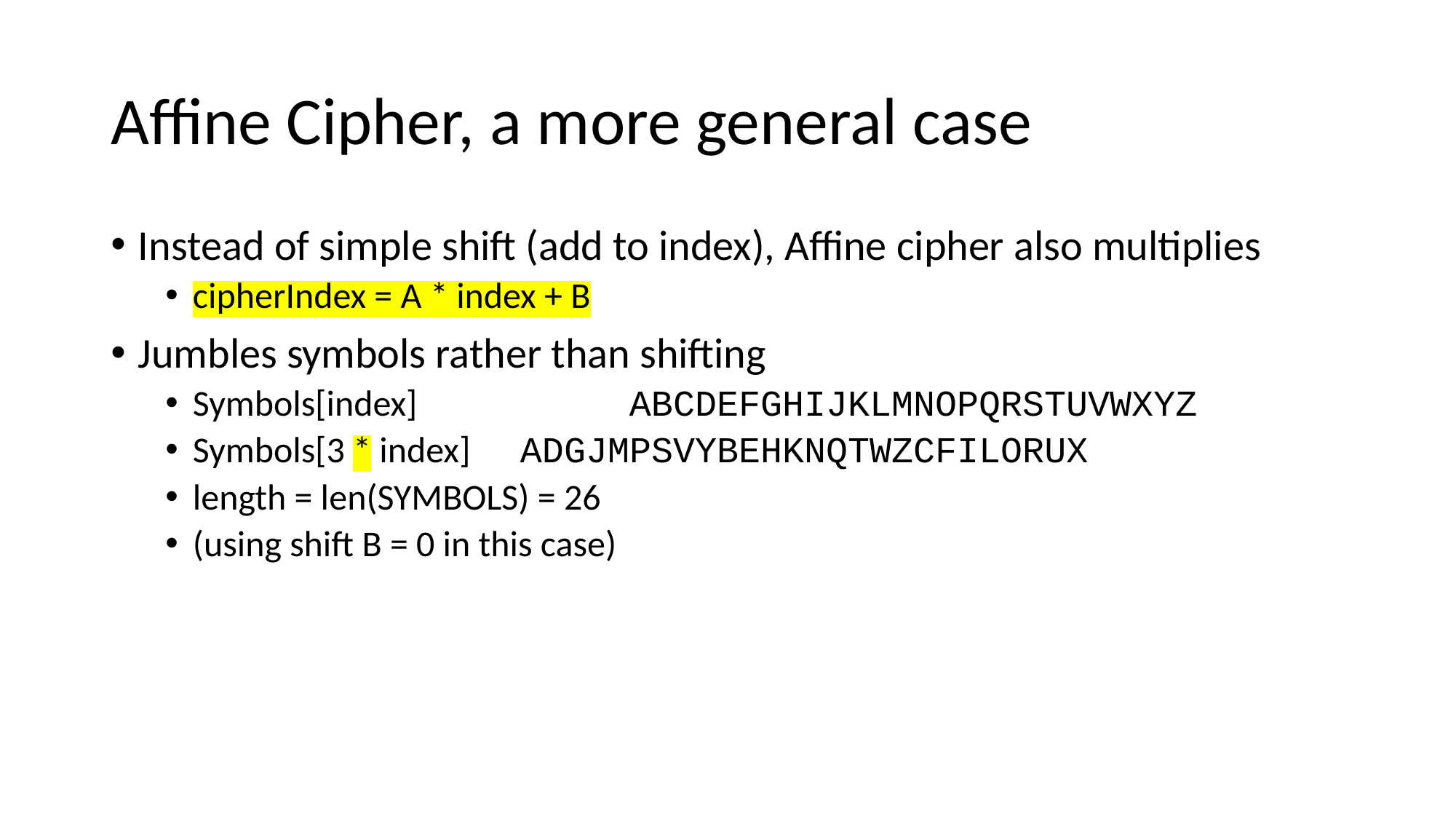

# Affine Cipher, a more general case
Instead of simple shift (add to index), Affine cipher also multiplies
cipherIndex = A * index + B
Jumbles symbols rather than shifting
Symbols[index]		ABCDEFGHIJKLMNOPQRSTUVWXYZ
Symbols[3 * index]	ADGJMPSVYBEHKNQTWZCFILORUX
length = len(SYMBOLS) = 26
(using shift B = 0 in this case)